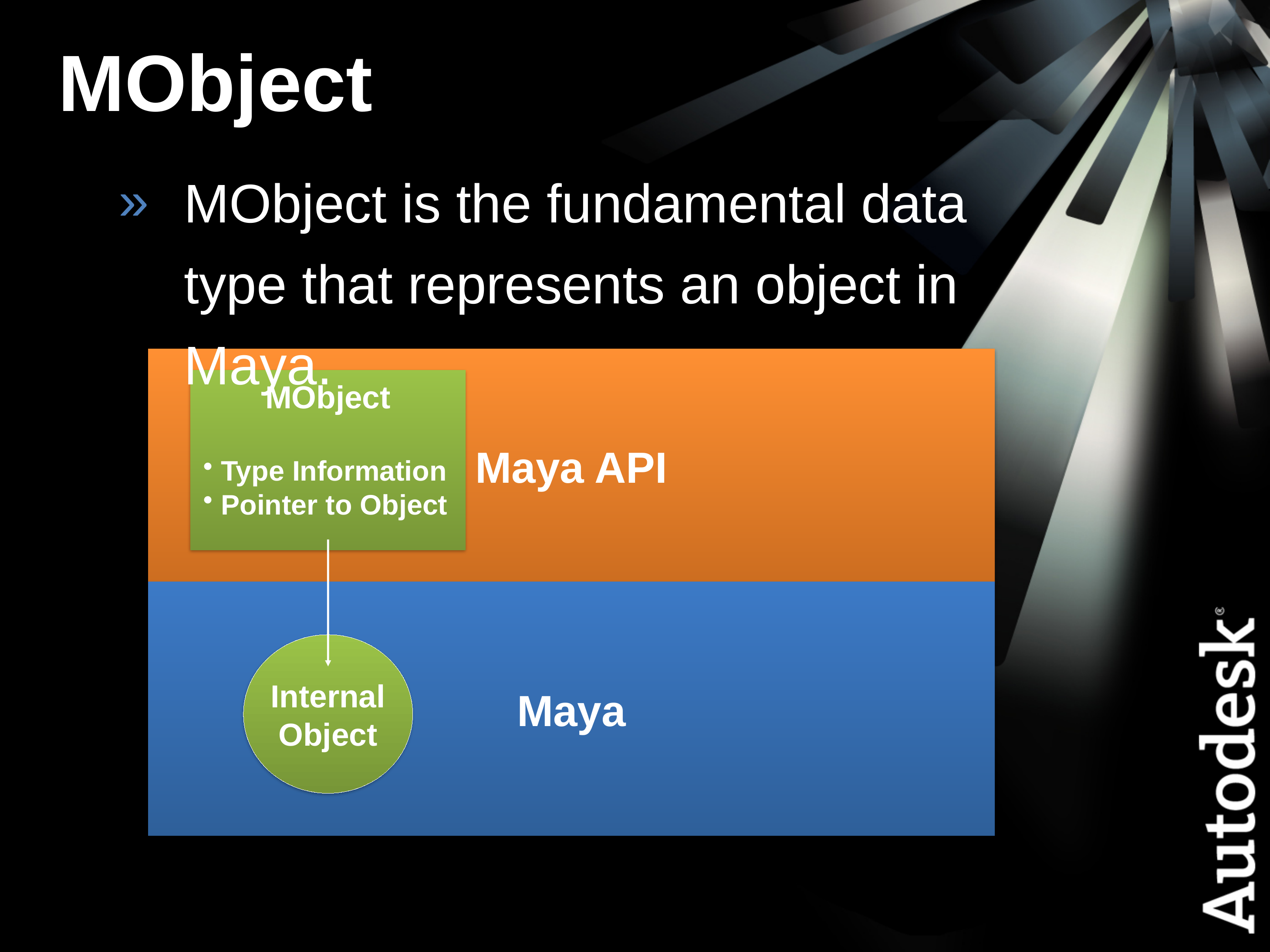

MObject
MObject is the fundamental data type that represents an object in Maya.
Maya API
MObject

 Type Information
 Pointer to Object

Maya
Internal
Object